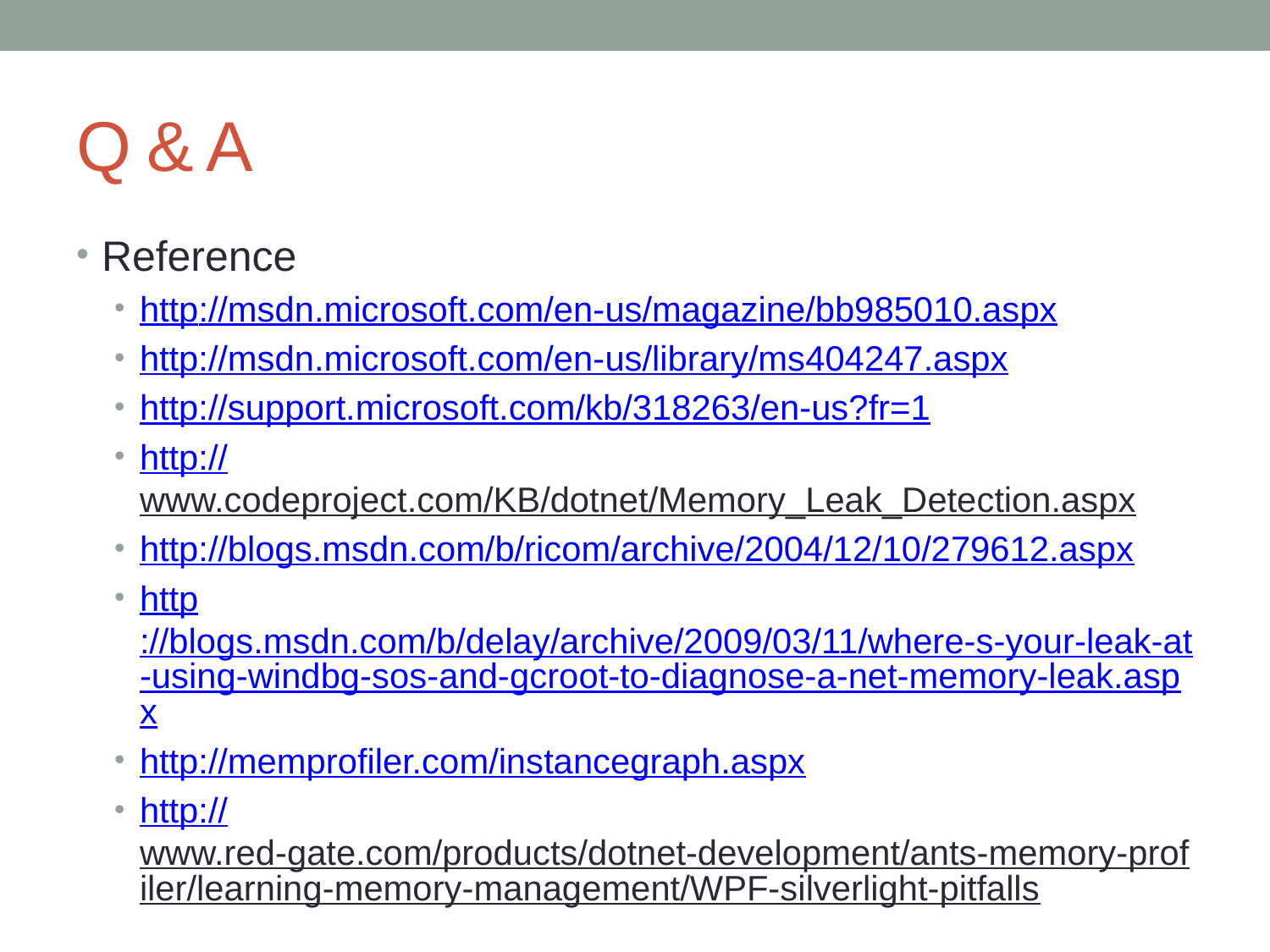

# Q & A
Reference
http://msdn.microsoft.com/en-us/magazine/bb985010.aspx
http://msdn.microsoft.com/en-us/library/ms404247.aspx
http://support.microsoft.com/kb/318263/en-us?fr=1
http://www.codeproject.com/KB/dotnet/Memory_Leak_Detection.aspx
http://blogs.msdn.com/b/ricom/archive/2004/12/10/279612.aspx
http://blogs.msdn.com/b/delay/archive/2009/03/11/where-s-your-leak-at-using-windbg-sos-and-gcroot-to-diagnose-a-net-memory-leak.aspx
http://memprofiler.com/instancegraph.aspx
http://www.red-gate.com/products/dotnet-development/ants-memory-profiler/learning-memory-management/WPF-silverlight-pitfalls